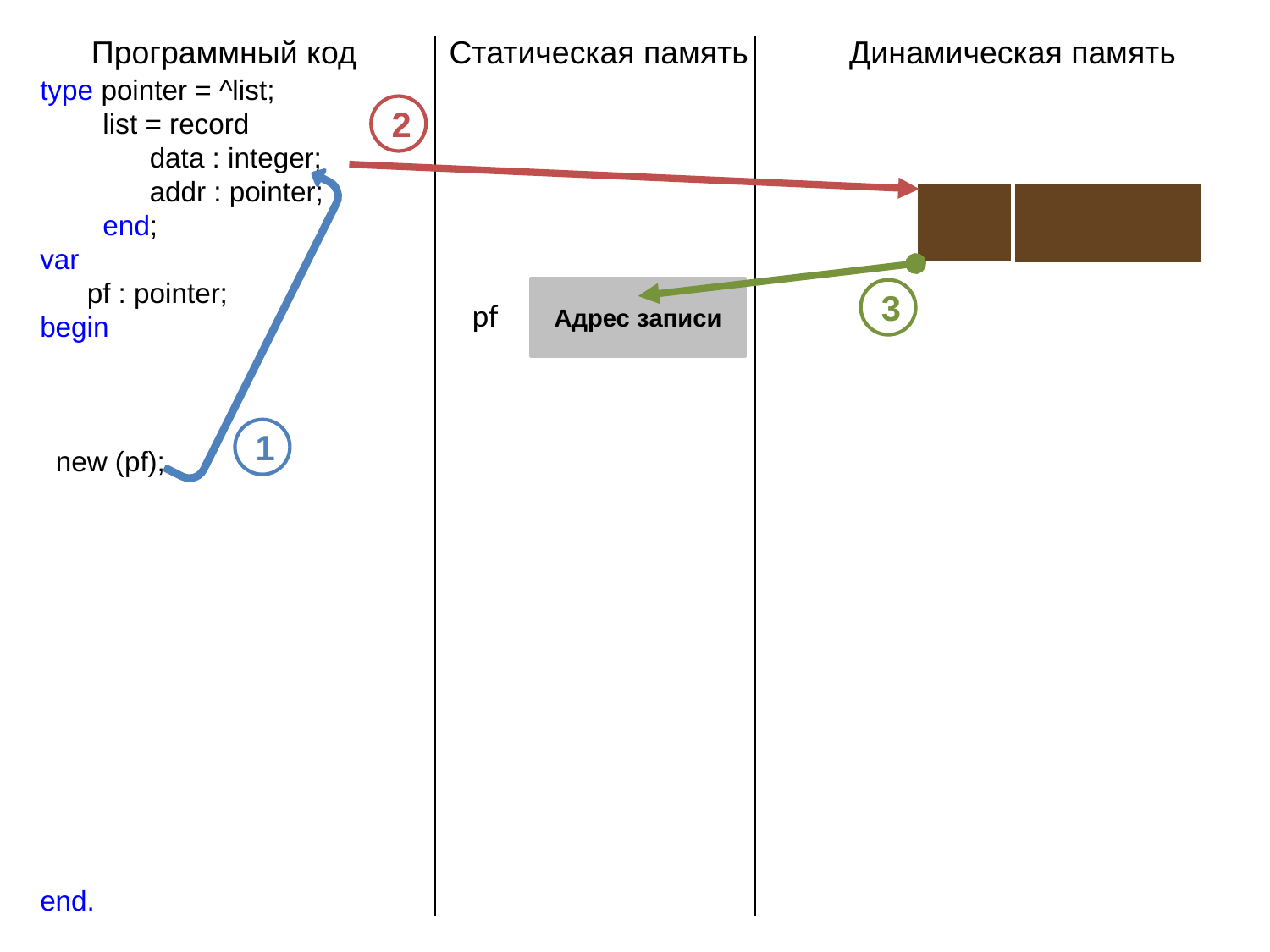

Программный код
Статическая память
Динамическая память
type pointer = ^list;
        list = record
              data : integer;
              addr : pointer;
        end;
var
      pf : pointer;
begin

  new (pf);

end.
2

Адрес записи
pf
3

1